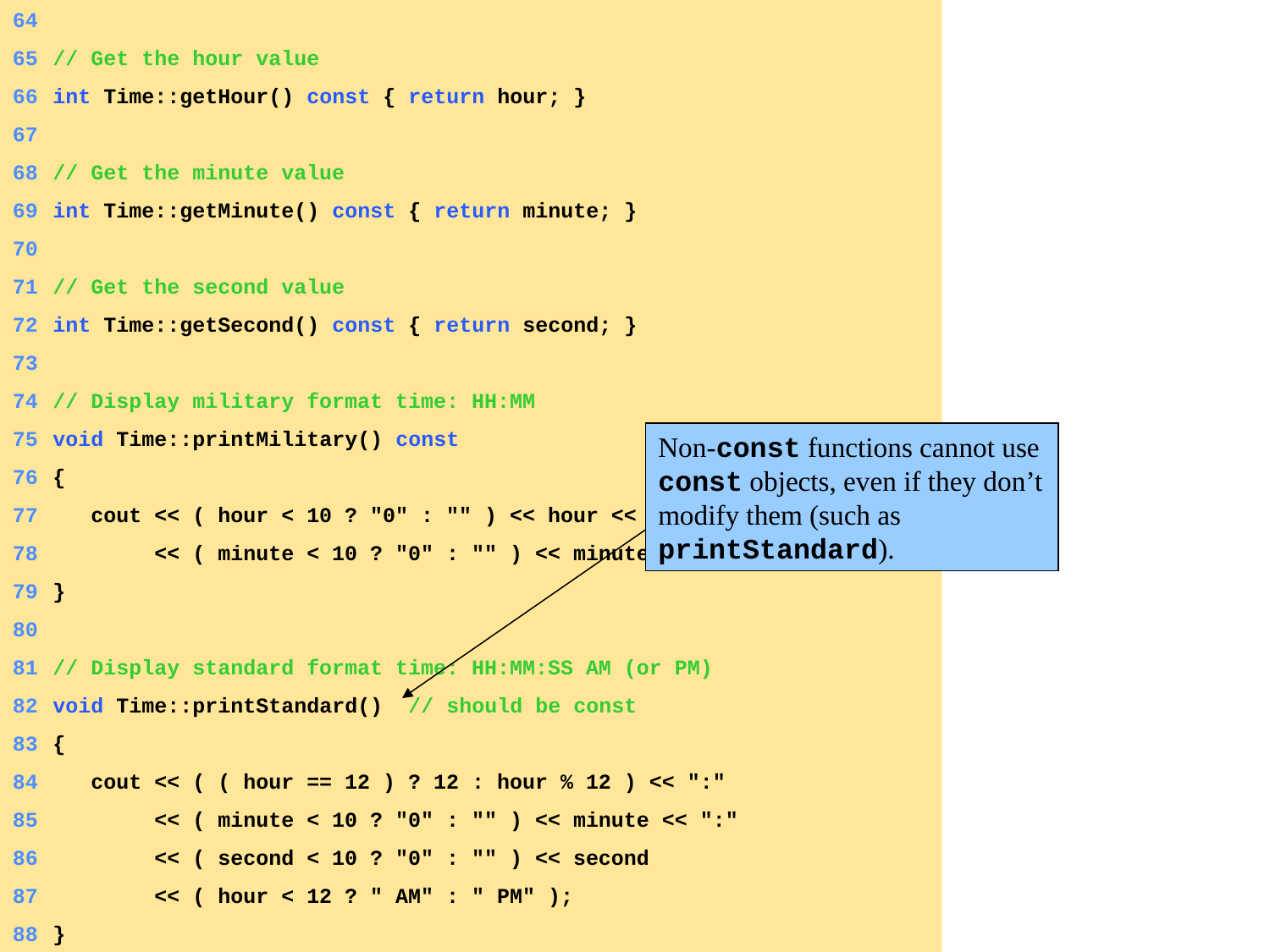

64

	65	// Get the hour value

	66	int Time::getHour() const { return hour; }

	67

	68	// Get the minute value

	69	int Time::getMinute() const { return minute; }

	70

	71	// Get the second value

	72	int Time::getSecond() const { return second; }

	73

	74	// Display military format time: HH:MM

	75	void Time::printMilitary() const

	76	{

	77	   cout << ( hour < 10 ? "0" : "" ) << hour << ":"

	78	        << ( minute < 10 ? "0" : "" ) << minute;

	79	}

	80

	81	// Display standard format time: HH:MM:SS AM (or PM)

	82	void Time::printStandard()  // should be const

	83	{

	84	   cout << ( ( hour == 12 ) ? 12 : hour % 12 ) << ":"

	85	        << ( minute < 10 ? "0" : "" ) << minute << ":"

	86	        << ( second < 10 ? "0" : "" ) << second

	87	        << ( hour < 12 ? " AM" : " PM" );

	88	}

Non-const functions cannot use const objects, even if they don’t modify them (such as printStandard).